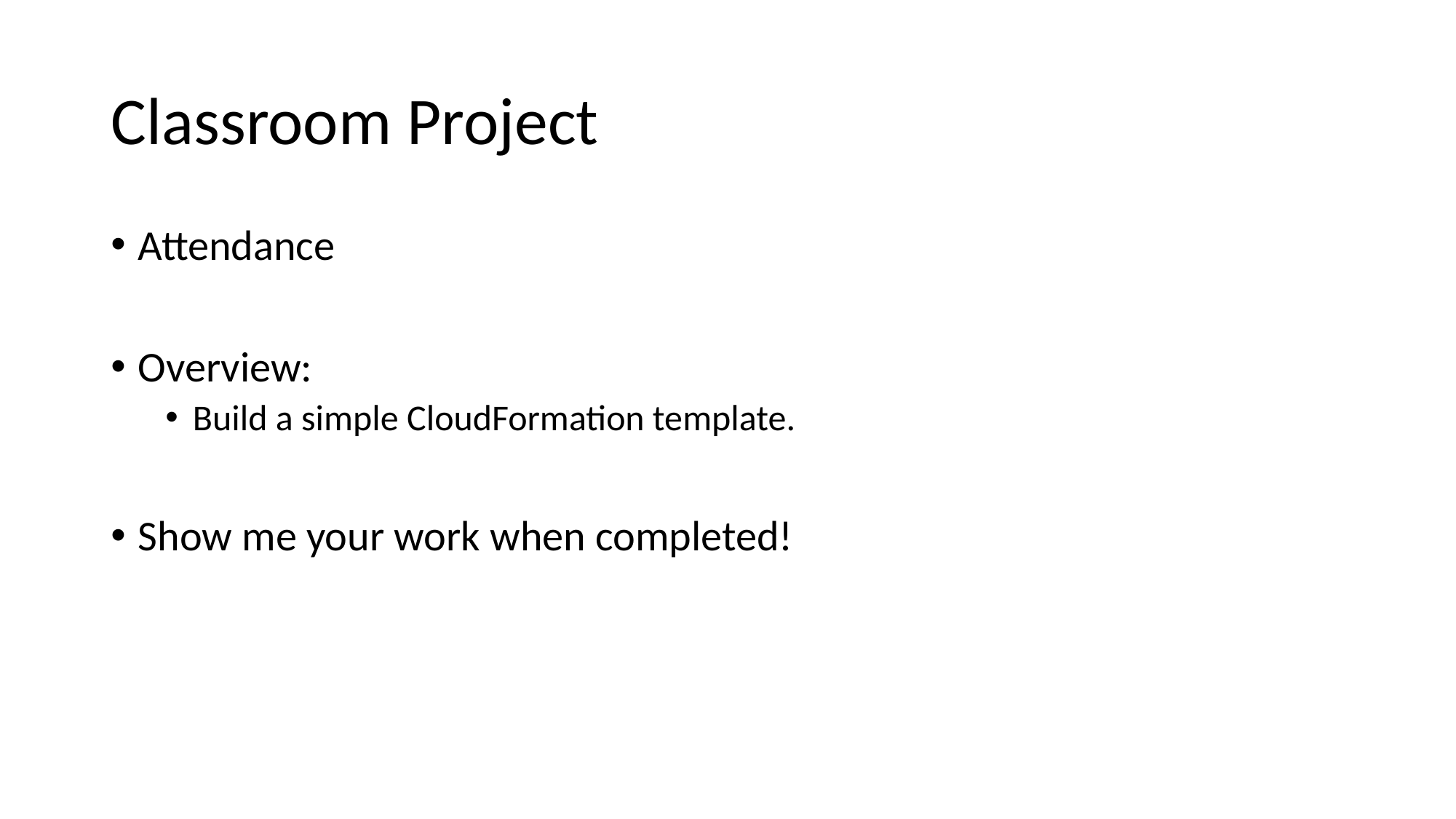

# Classroom Project
Attendance

Overview:
Build a simple CloudFormation template.

Show me your work when completed!